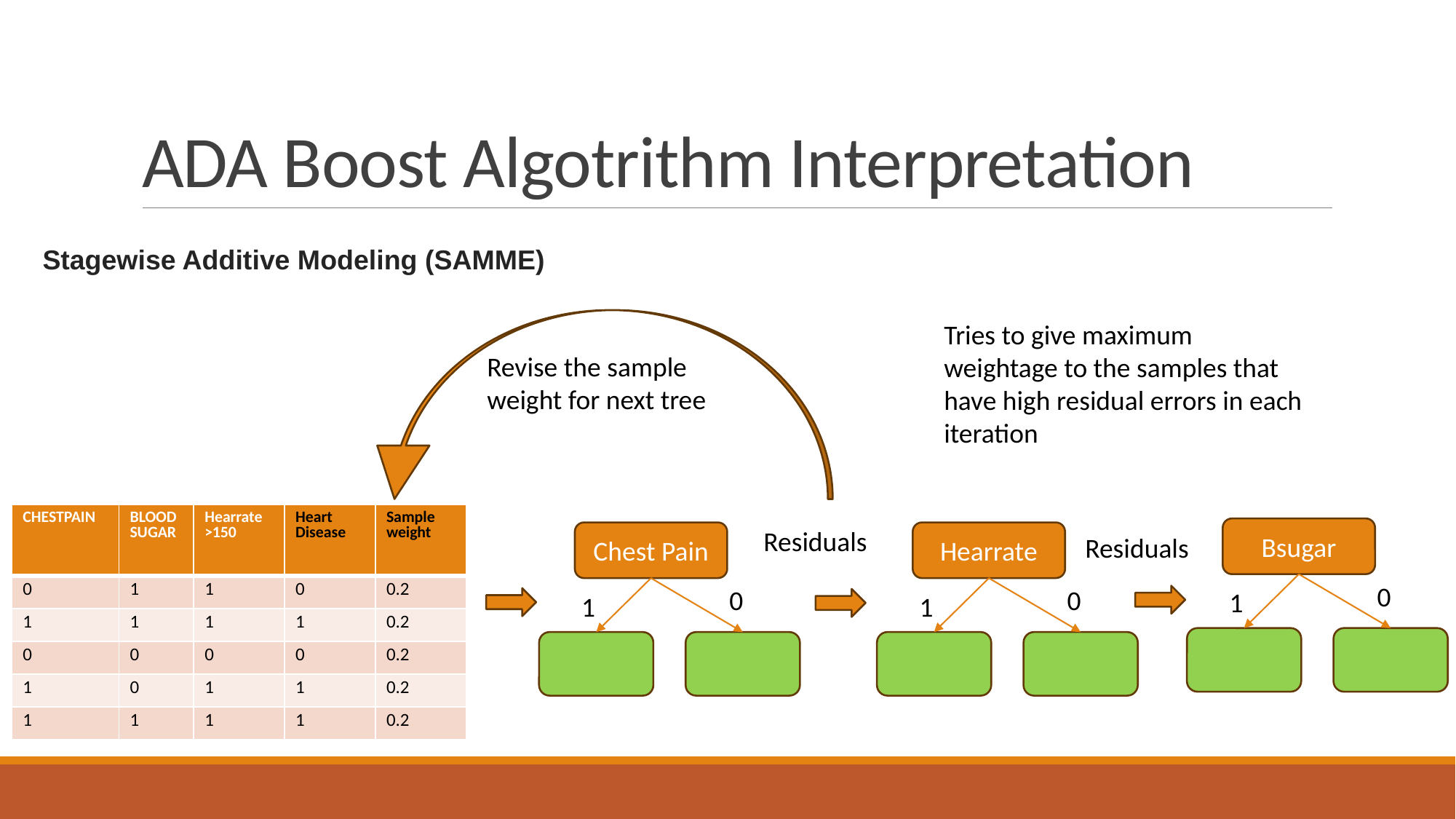

# ADA Boost Algotrithm Interpretation
Stagewise Additive Modeling (SAMME)

Tries to give maximum weightage to the samples that have high residual errors in each iteration
Revise the sample weight for next tree
| CHESTPAIN | BLOOD SUGAR | Hearrate >150 | Heart Disease | Sample weight |
| --- | --- | --- | --- | --- |
| 0 | 1 | 1 | 0 | 0.2 |
| 1 | 1 | 1 | 1 | 0.2 |
| 0 | 0 | 0 | 0 | 0.2 |
| 1 | 0 | 1 | 1 | 0.2 |
| 1 | 1 | 1 | 1 | 0.2 |
Residuals
Bsugar
0
1

Chest Pain
0
1

Hearrate
0
1

Residuals